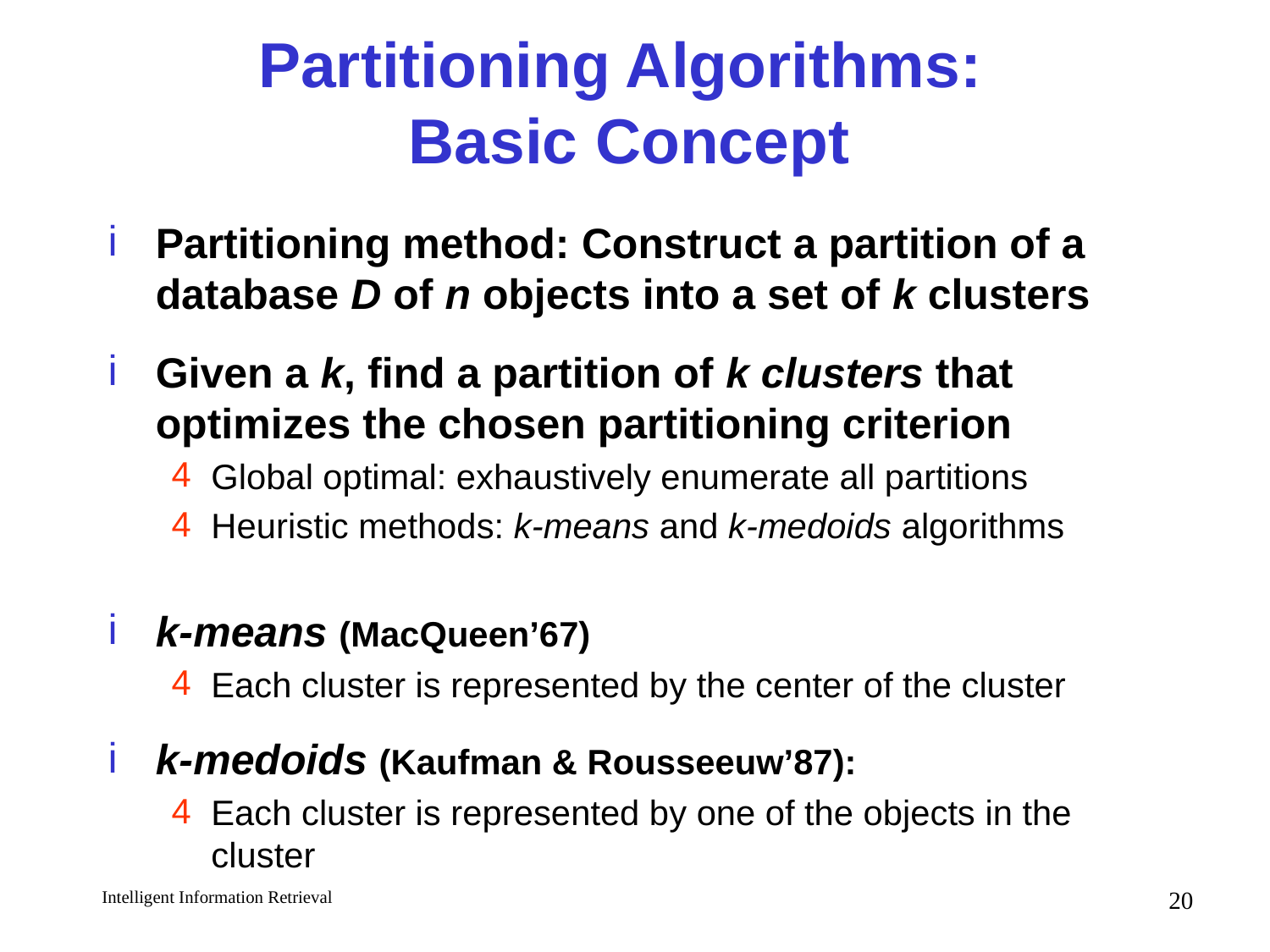

# Partitioning Algorithms: Basic Concept
Partitioning method: Construct a partition of a database D of n objects into a set of k clusters

Given a k, find a partition of k clusters that optimizes the chosen partitioning criterion
Global optimal: exhaustively enumerate all partitions
Heuristic methods: k-means and k-medoids algorithms

k-means (MacQueen’67)
Each cluster is represented by the center of the cluster

k-medoids (Kaufman & Rousseeuw’87):
Each cluster is represented by one of the objects in the cluster
20
Intelligent Information Retrieval